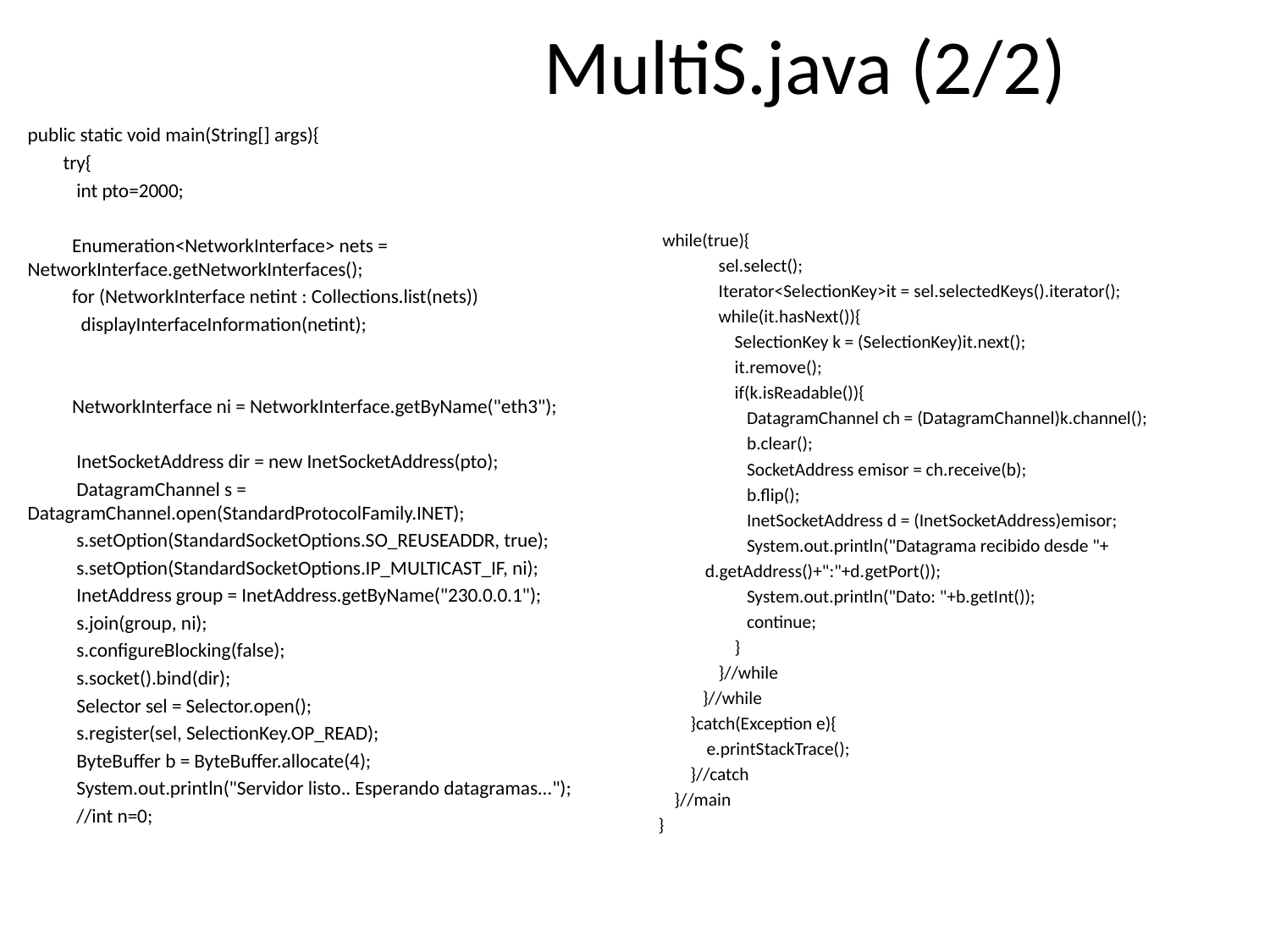

# MultiS.java (2/2)
public static void main(String[] args){
        try{
           int pto=2000;

          Enumeration<NetworkInterface> nets = NetworkInterface.getNetworkInterfaces();
          for (NetworkInterface netint : Collections.list(nets))
            displayInterfaceInformation(netint);

          NetworkInterface ni = NetworkInterface.getByName("eth3");

           InetSocketAddress dir = new InetSocketAddress(pto);
           DatagramChannel s = DatagramChannel.open(StandardProtocolFamily.INET);
           s.setOption(StandardSocketOptions.SO_REUSEADDR, true);
           s.setOption(StandardSocketOptions.IP_MULTICAST_IF, ni);
           InetAddress group = InetAddress.getByName("230.0.0.1");
           s.join(group, ni);
           s.configureBlocking(false);
           s.socket().bind(dir);
           Selector sel = Selector.open();
           s.register(sel, SelectionKey.OP_READ);
           ByteBuffer b = ByteBuffer.allocate(4);
           System.out.println("Servidor listo.. Esperando datagramas...");
           //int n=0;

 while(true){
               sel.select();
               Iterator<SelectionKey>it = sel.selectedKeys().iterator();
               while(it.hasNext()){
                   SelectionKey k = (SelectionKey)it.next();
                   it.remove();
                   if(k.isReadable()){
                      DatagramChannel ch = (DatagramChannel)k.channel();
                      b.clear();
                      SocketAddress emisor = ch.receive(b);
                      b.flip();
                      InetSocketAddress d = (InetSocketAddress)emisor;
                      System.out.println("Datagrama recibido desde "+
	d.getAddress()+":"+d.getPort());
                      System.out.println("Dato: "+b.getInt());
                      continue;
                   }
               }//while
           }//while
        }catch(Exception e){
            e.printStackTrace();
        }//catch
    }//main
}